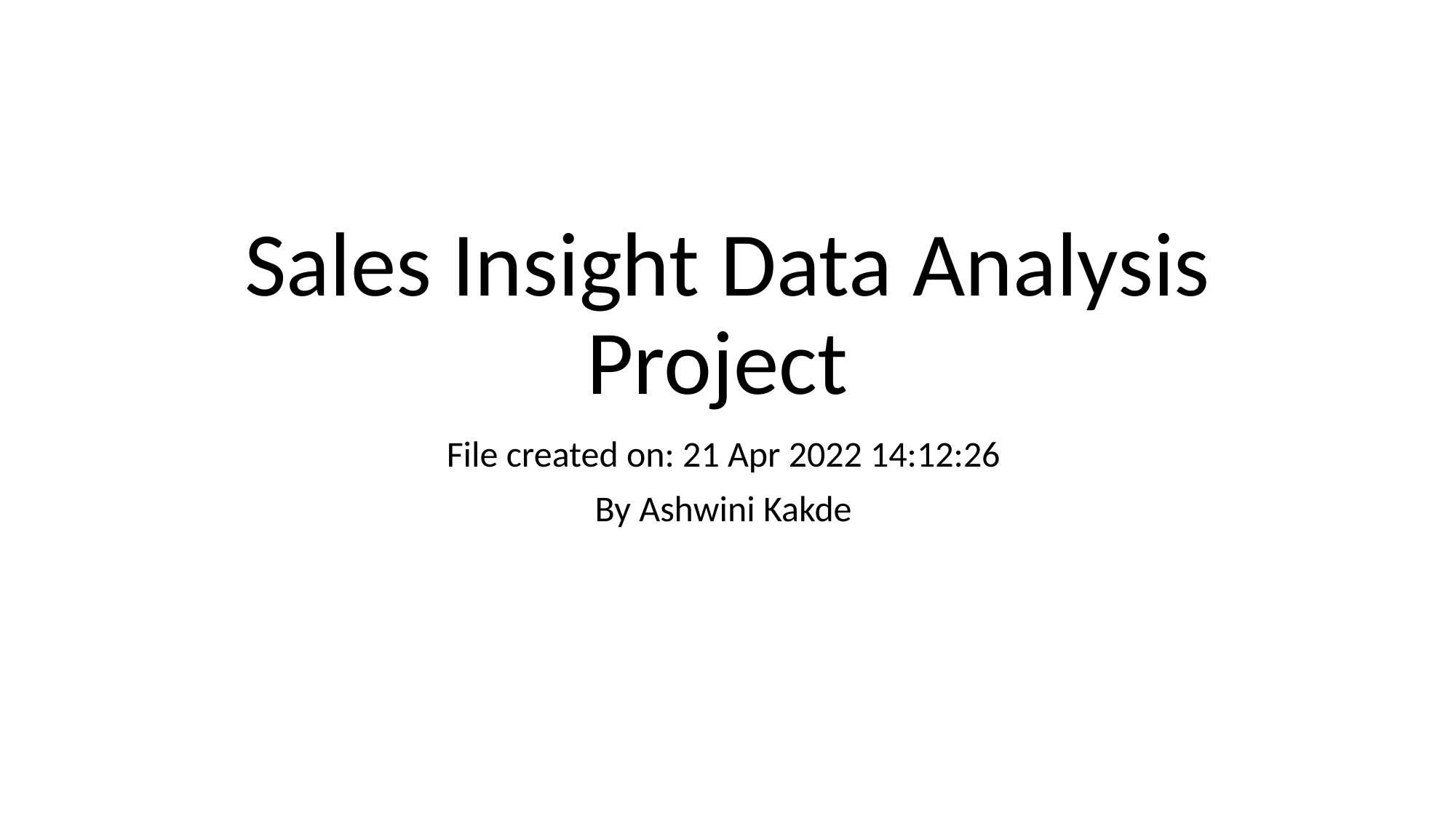

# Sales Insight Data Analysis Project
File created on: 21 Apr 2022 14:12:26
By Ashwini Kakde